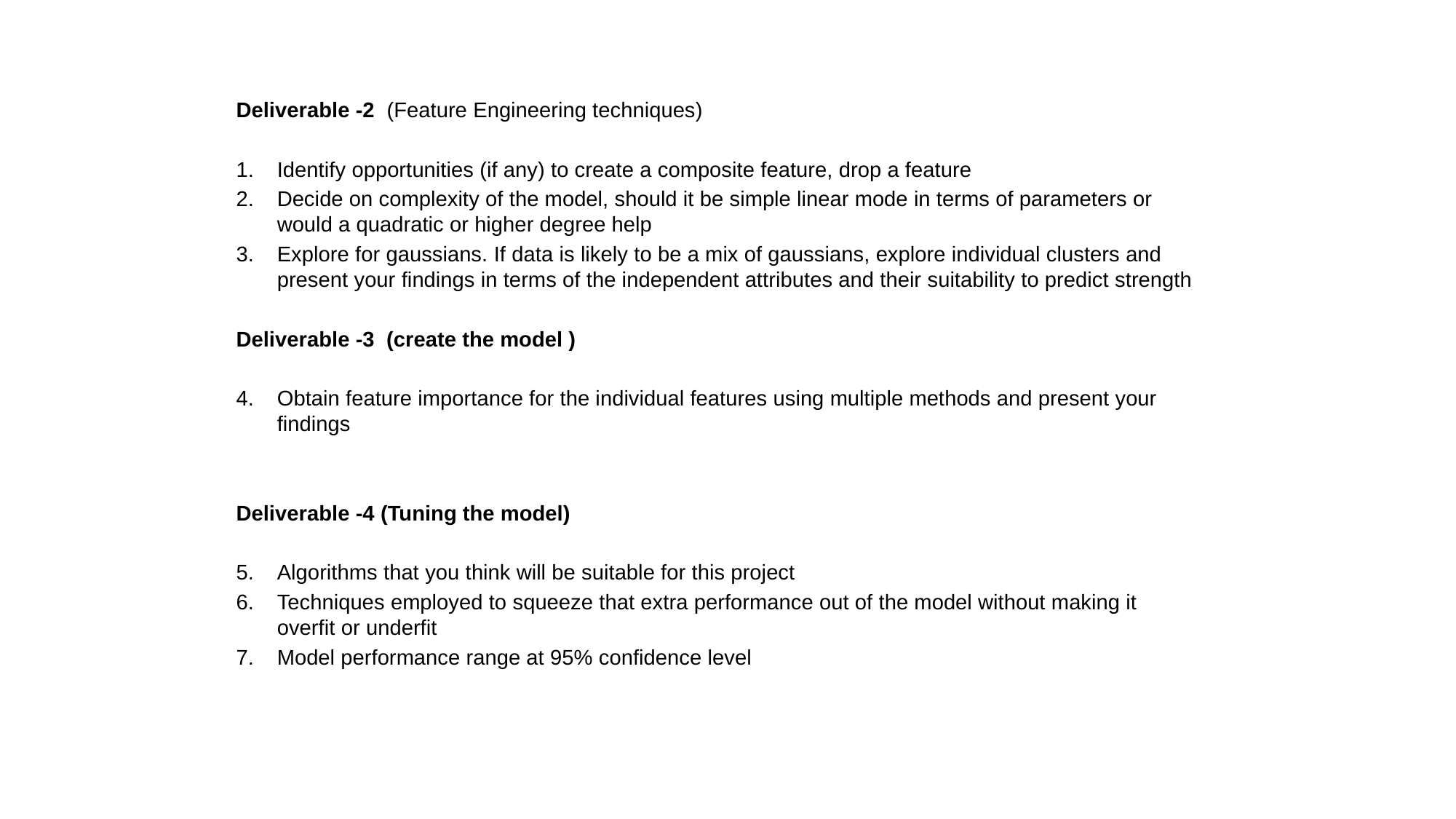

Deliverable -2  (Feature Engineering techniques)

Identify opportunities (if any) to create a composite feature, drop a feature
Decide on complexity of the model, should it be simple linear mode in terms of parameters or would a quadratic or higher degree help
Explore for gaussians. If data is likely to be a mix of gaussians, explore individual clusters and present your findings in terms of the independent attributes and their suitability to predict strength

Deliverable -3  (create the model )

Obtain feature importance for the individual features using multiple methods and present your findings

Deliverable -4 (Tuning the model)

Algorithms that you think will be suitable for this project
Techniques employed to squeeze that extra performance out of the model without making it overfit or underfit
Model performance range at 95% confidence level